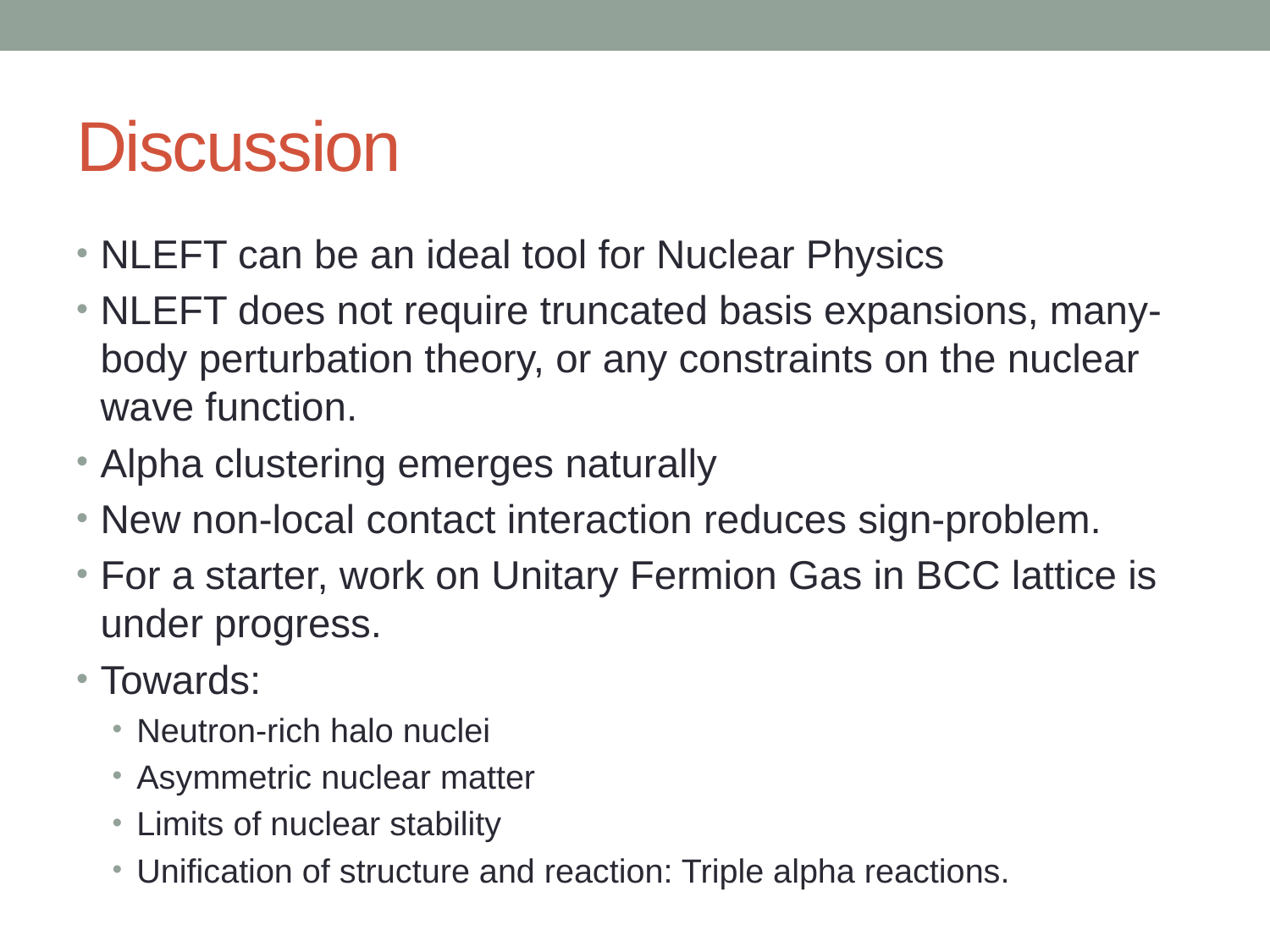

# Discussion
NLEFT can be an ideal tool for Nuclear Physics
NLEFT does not require truncated basis expansions, many-body perturbation theory, or any constraints on the nuclear wave function.
Alpha clustering emerges naturally
New non-local contact interaction reduces sign-problem.
For a starter, work on Unitary Fermion Gas in BCC lattice is under progress.
Towards:
Neutron-rich halo nuclei
Asymmetric nuclear matter
Limits of nuclear stability
Unification of structure and reaction: Triple alpha reactions.